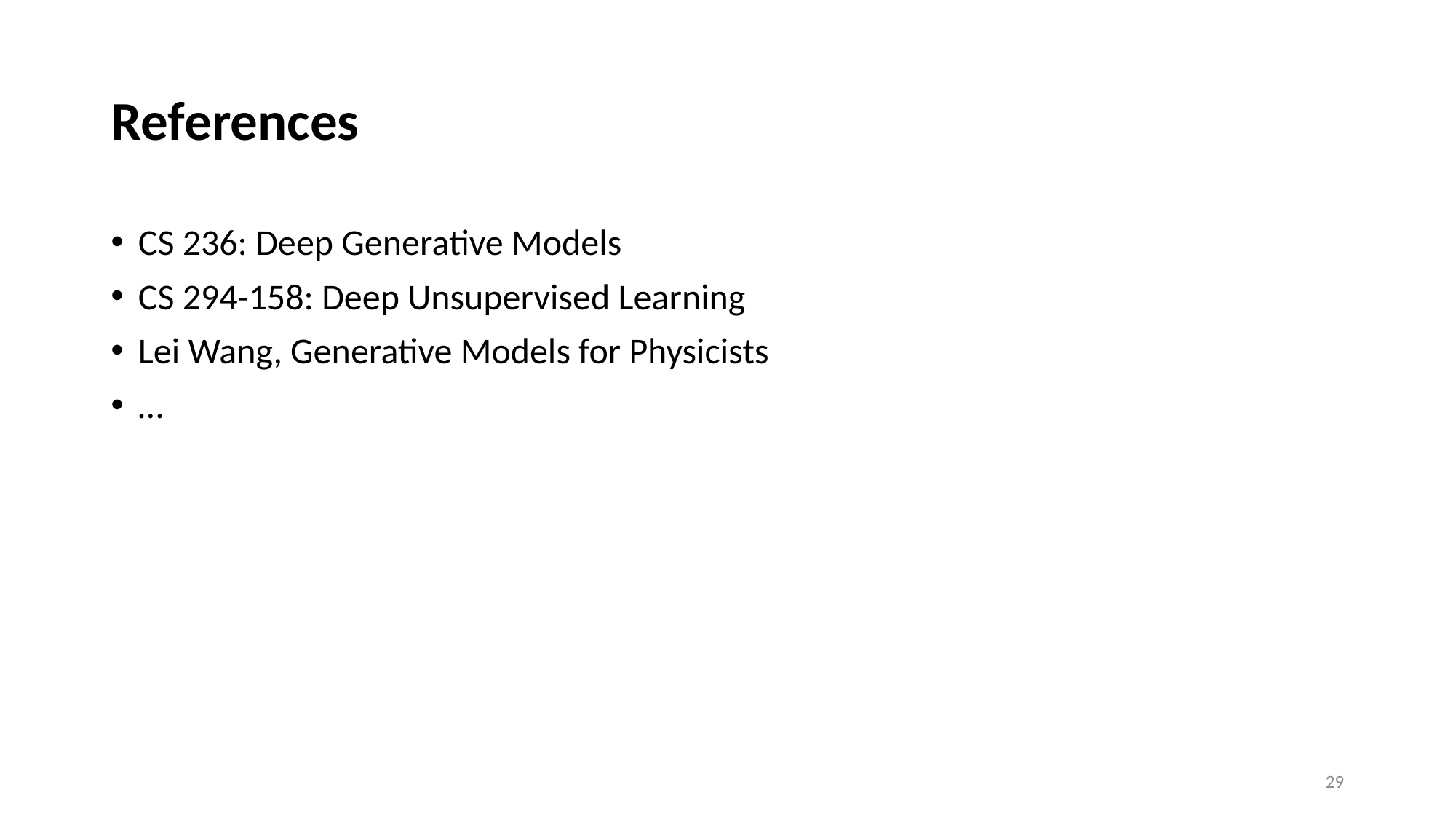

# References
CS 236: Deep Generative Models
CS 294-158: Deep Unsupervised Learning
Lei Wang, Generative Models for Physicists
…
29